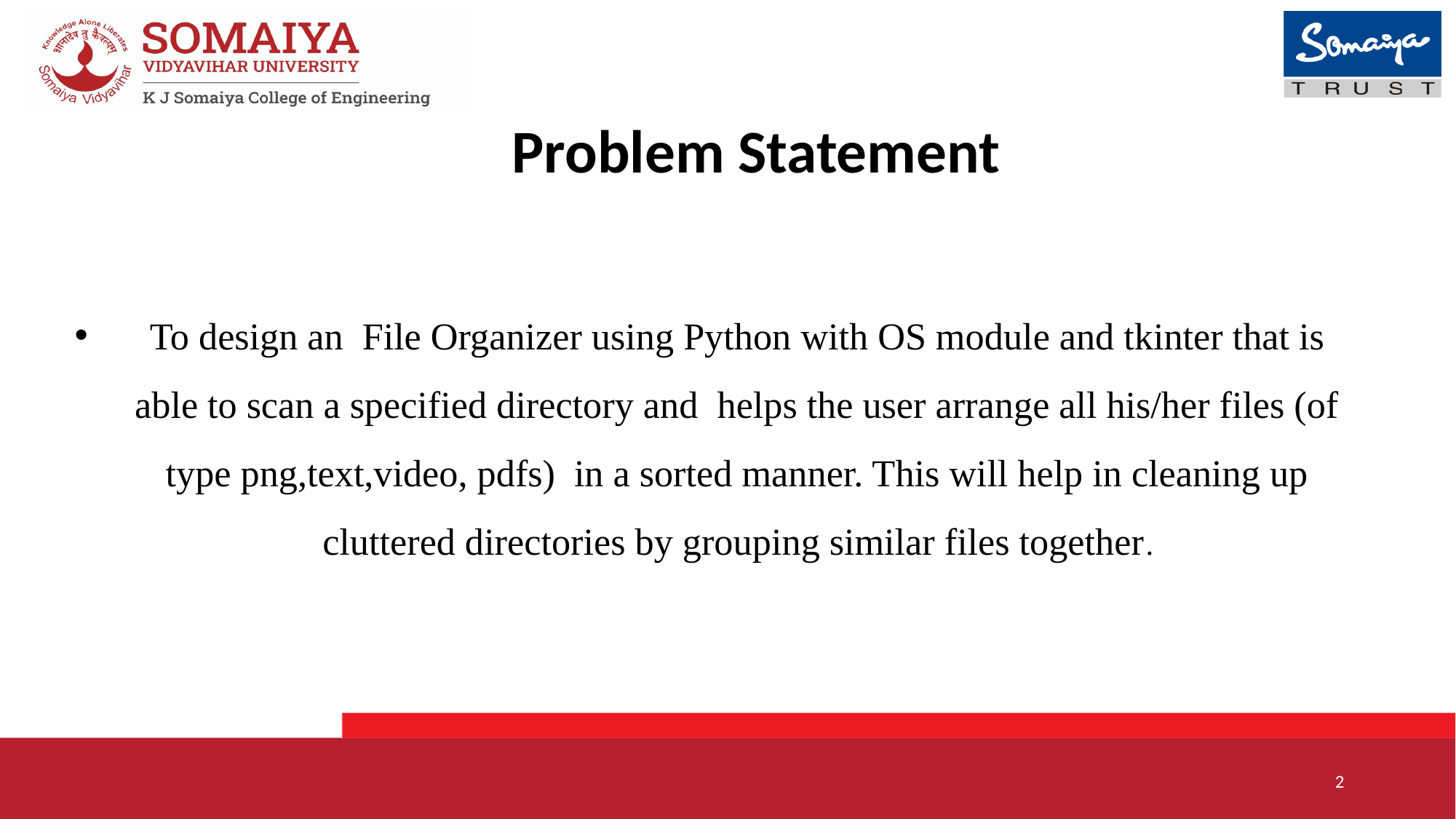

# Problem Statement
To design an  File Organizer using Python with OS module and tkinter that is able to scan a specified directory and  helps the user arrange all his/her files (of type png,text,video, pdfs)  in a sorted manner. This will help in cleaning up cluttered directories by grouping similar files together.
2